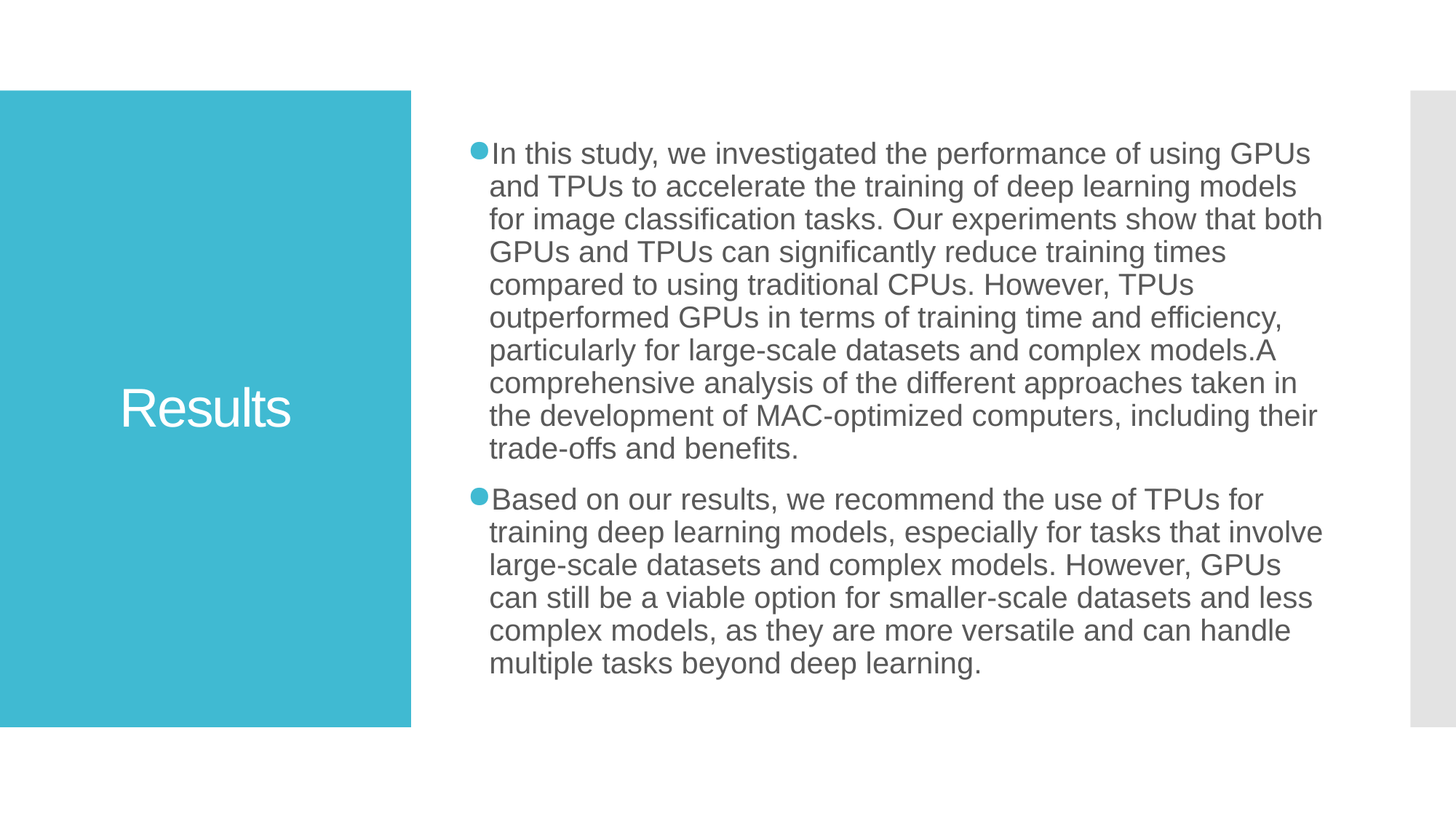

In this study, we investigated the performance of using GPUs and TPUs to accelerate the training of deep learning models for image classification tasks. Our experiments show that both GPUs and TPUs can significantly reduce training times compared to using traditional CPUs. However, TPUs outperformed GPUs in terms of training time and efficiency, particularly for large-scale datasets and complex models.A comprehensive analysis of the different approaches taken in the development of MAC-optimized computers, including their trade-offs and benefits.
Based on our results, we recommend the use of TPUs for training deep learning models, especially for tasks that involve large-scale datasets and complex models. However, GPUs can still be a viable option for smaller-scale datasets and less complex models, as they are more versatile and can handle multiple tasks beyond deep learning.
# Results